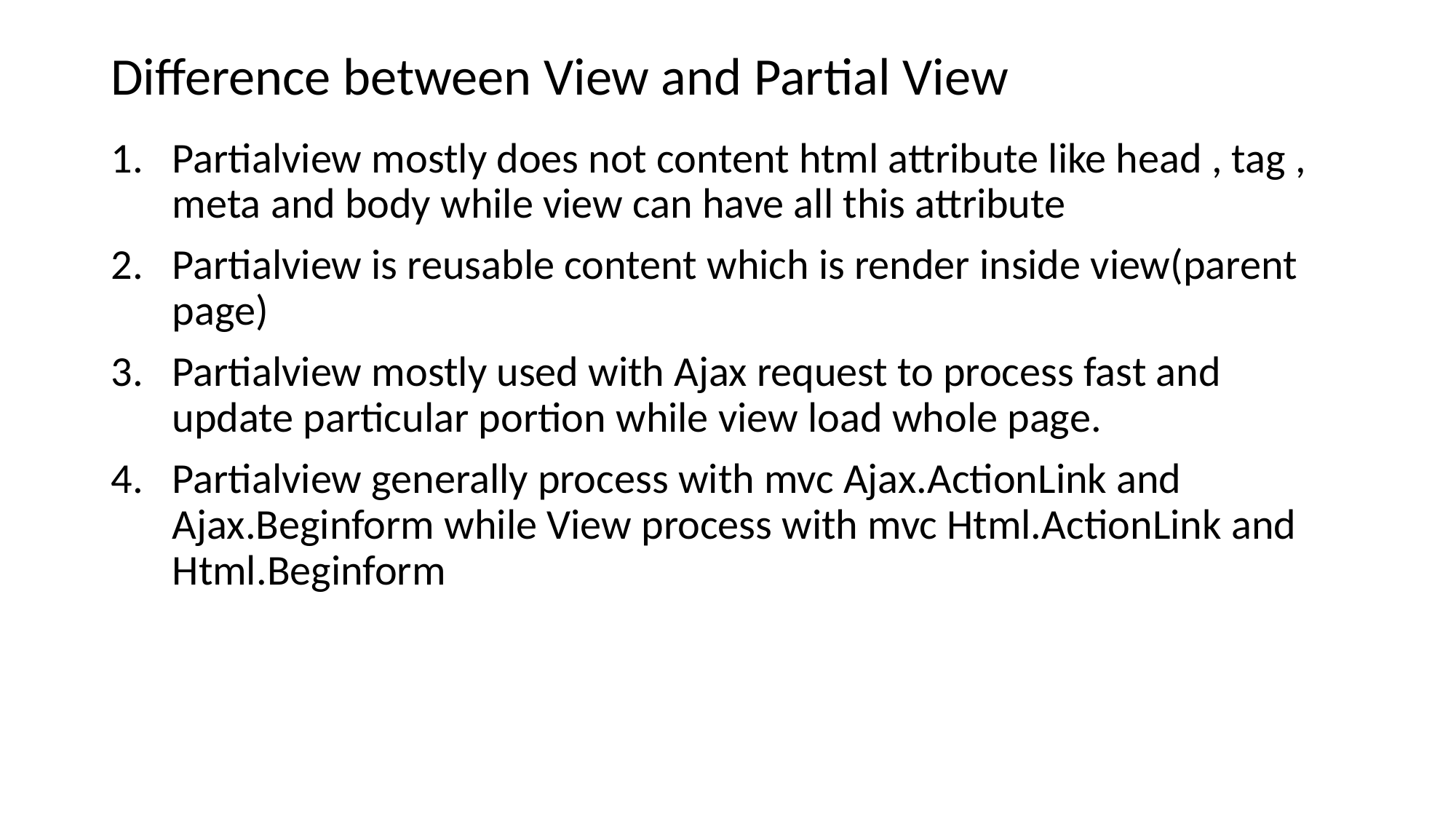

# Difference between View and Partial View
Partialview mostly does not content html attribute like head , tag , meta and body while view can have all this attribute
Partialview is reusable content which is render inside view(parent page)
Partialview mostly used with Ajax request to process fast and update particular portion while view load whole page.
Partialview generally process with mvc Ajax.ActionLink and Ajax.Beginform while View process with mvc Html.ActionLink and Html.Beginform